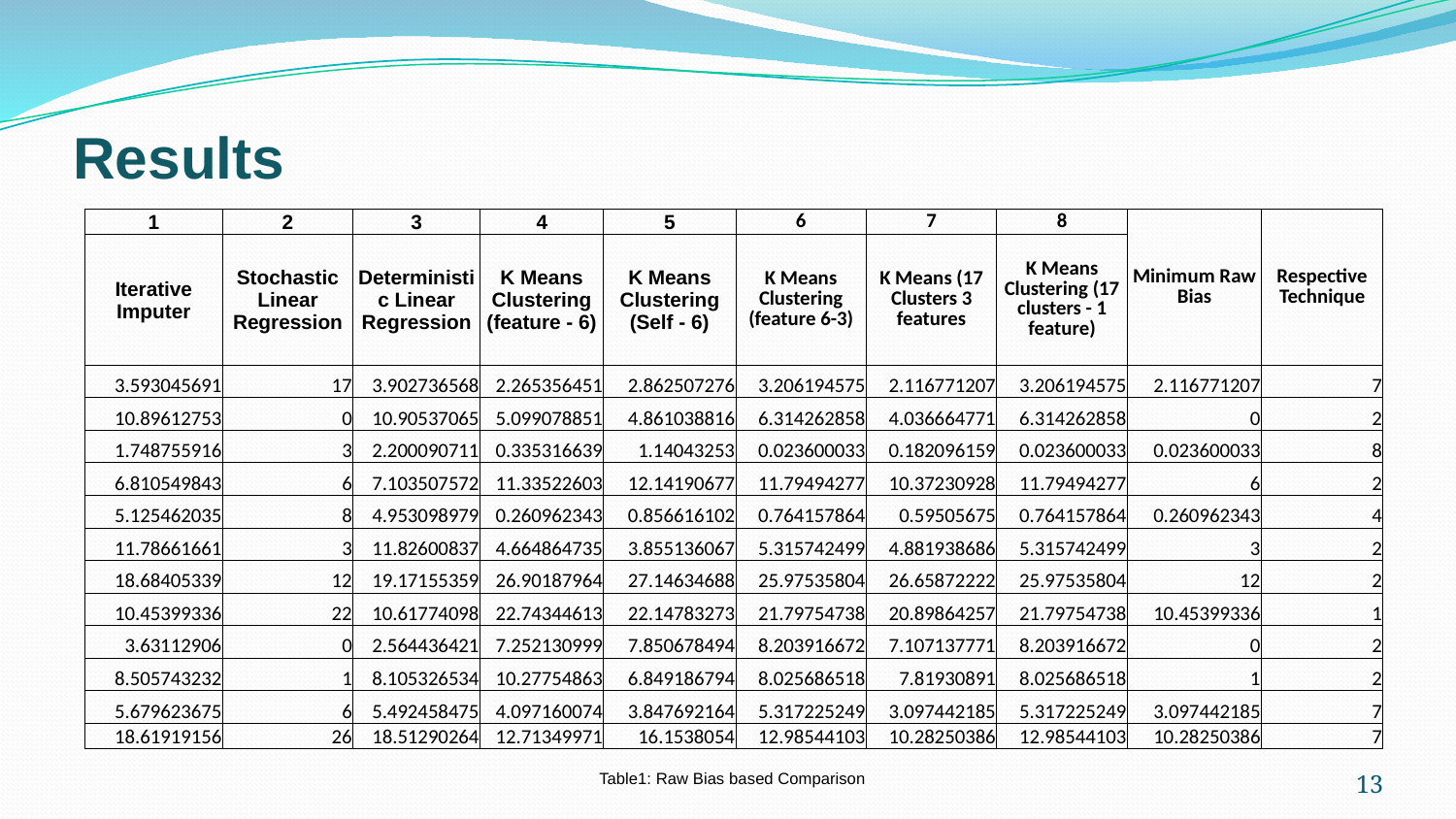

Results
| 1 | 2 | 3 | 4 | 5 | 6 | 7 | 8 | Minimum Raw Bias | Respective Technique |
| --- | --- | --- | --- | --- | --- | --- | --- | --- | --- |
| Iterative Imputer | Stochastic Linear Regression | Deterministic Linear Regression | K Means Clustering (feature - 6) | K Means Clustering (Self - 6) | K Means Clustering (feature 6-3) | K Means (17 Clusters 3 features | K Means Clustering (17 clusters - 1 feature) |  |  |
| 3.593045691 | 17 | 3.902736568 | 2.265356451 | 2.862507276 | 3.206194575 | 2.116771207 | 3.206194575 | 2.116771207 | 7 |
| 10.89612753 | 0 | 10.90537065 | 5.099078851 | 4.861038816 | 6.314262858 | 4.036664771 | 6.314262858 | 0 | 2 |
| 1.748755916 | 3 | 2.200090711 | 0.335316639 | 1.14043253 | 0.023600033 | 0.182096159 | 0.023600033 | 0.023600033 | 8 |
| 6.810549843 | 6 | 7.103507572 | 11.33522603 | 12.14190677 | 11.79494277 | 10.37230928 | 11.79494277 | 6 | 2 |
| 5.125462035 | 8 | 4.953098979 | 0.260962343 | 0.856616102 | 0.764157864 | 0.59505675 | 0.764157864 | 0.260962343 | 4 |
| 11.78661661 | 3 | 11.82600837 | 4.664864735 | 3.855136067 | 5.315742499 | 4.881938686 | 5.315742499 | 3 | 2 |
| 18.68405339 | 12 | 19.17155359 | 26.90187964 | 27.14634688 | 25.97535804 | 26.65872222 | 25.97535804 | 12 | 2 |
| 10.45399336 | 22 | 10.61774098 | 22.74344613 | 22.14783273 | 21.79754738 | 20.89864257 | 21.79754738 | 10.45399336 | 1 |
| 3.63112906 | 0 | 2.564436421 | 7.252130999 | 7.850678494 | 8.203916672 | 7.107137771 | 8.203916672 | 0 | 2 |
| 8.505743232 | 1 | 8.105326534 | 10.27754863 | 6.849186794 | 8.025686518 | 7.81930891 | 8.025686518 | 1 | 2 |
| 5.679623675 | 6 | 5.492458475 | 4.097160074 | 3.847692164 | 5.317225249 | 3.097442185 | 5.317225249 | 3.097442185 | 7 |
| 18.61919156 | 26 | 18.51290264 | 12.71349971 | 16.1538054 | 12.98544103 | 10.28250386 | 12.98544103 | 10.28250386 | 7 |
13
Table1: Raw Bias based Comparison